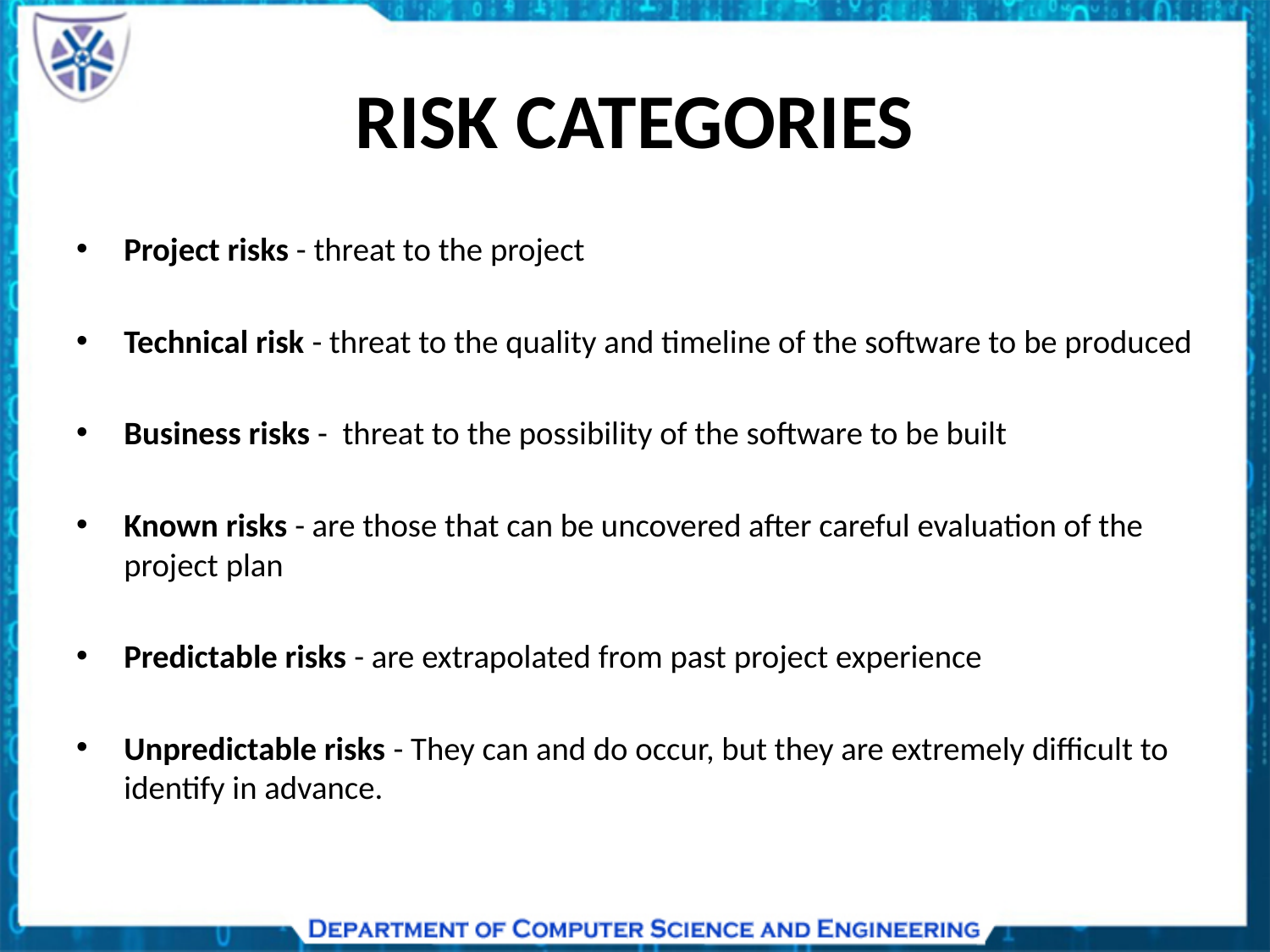

# RISK CATEGORIES
Project risks - threat to the project

Technical risk - threat to the quality and timeline of the software to be produced

Business risks -  threat to the possibility of the software to be built

Known risks - are those that can be uncovered after careful evaluation of the project plan

Predictable risks - are extrapolated from past project experience

Unpredictable risks - They can and do occur, but they are extremely difficult to identify in advance.